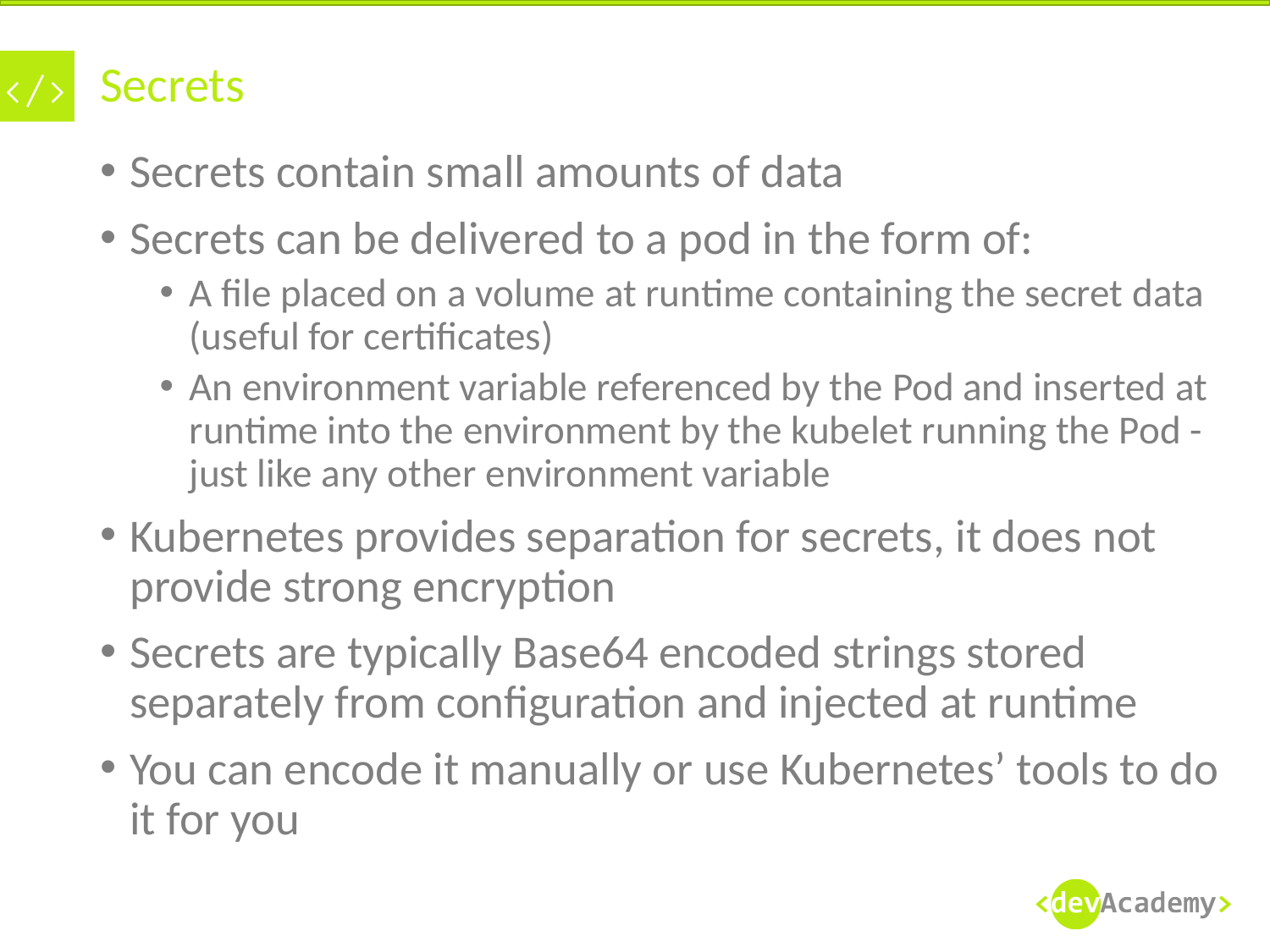

# Secrets
Secrets contain small amounts of data
Secrets can be delivered to a pod in the form of:
A file placed on a volume at runtime containing the secret data (useful for certificates)
An environment variable referenced by the Pod and inserted at runtime into the environment by the kubelet running the Pod - just like any other environment variable
Kubernetes provides separation for secrets, it does not provide strong encryption
Secrets are typically Base64 encoded strings stored separately from configuration and injected at runtime
You can encode it manually or use Kubernetes’ tools to do it for you